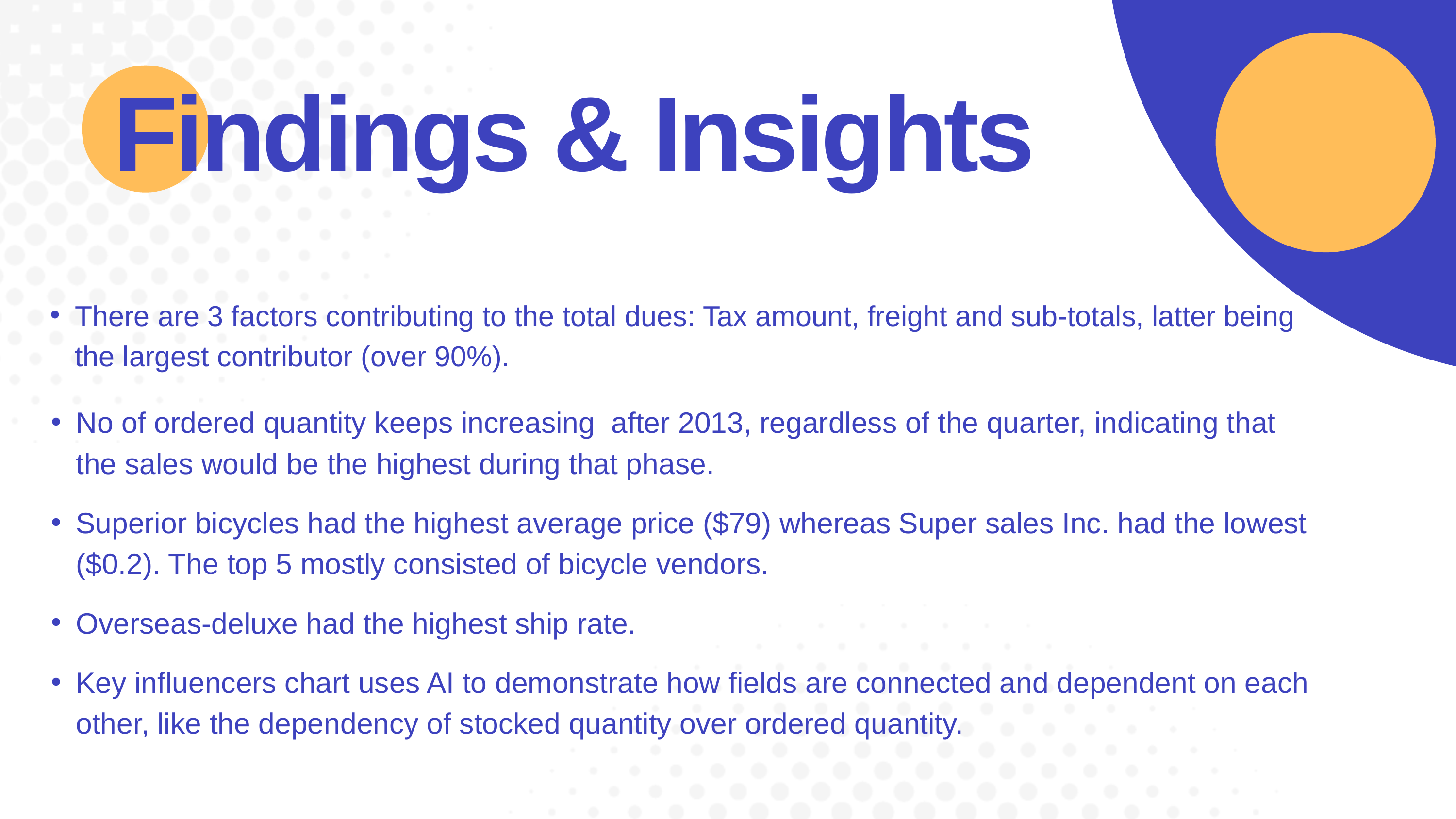

Findings & Insights
There are 3 factors contributing to the total dues: Tax amount, freight and sub-totals, latter being the largest contributor (over 90%).
No of ordered quantity keeps increasing  after 2013, regardless of the quarter, indicating that the sales would be the highest during that phase.
Superior bicycles had the highest average price ($79) whereas Super sales Inc. had the lowest ($0.2). The top 5 mostly consisted of bicycle vendors.
Overseas-deluxe had the highest ship rate.

Key influencers chart uses AI to demonstrate how fields are connected and dependent on each other, like the dependency of stocked quantity over ordered quantity.